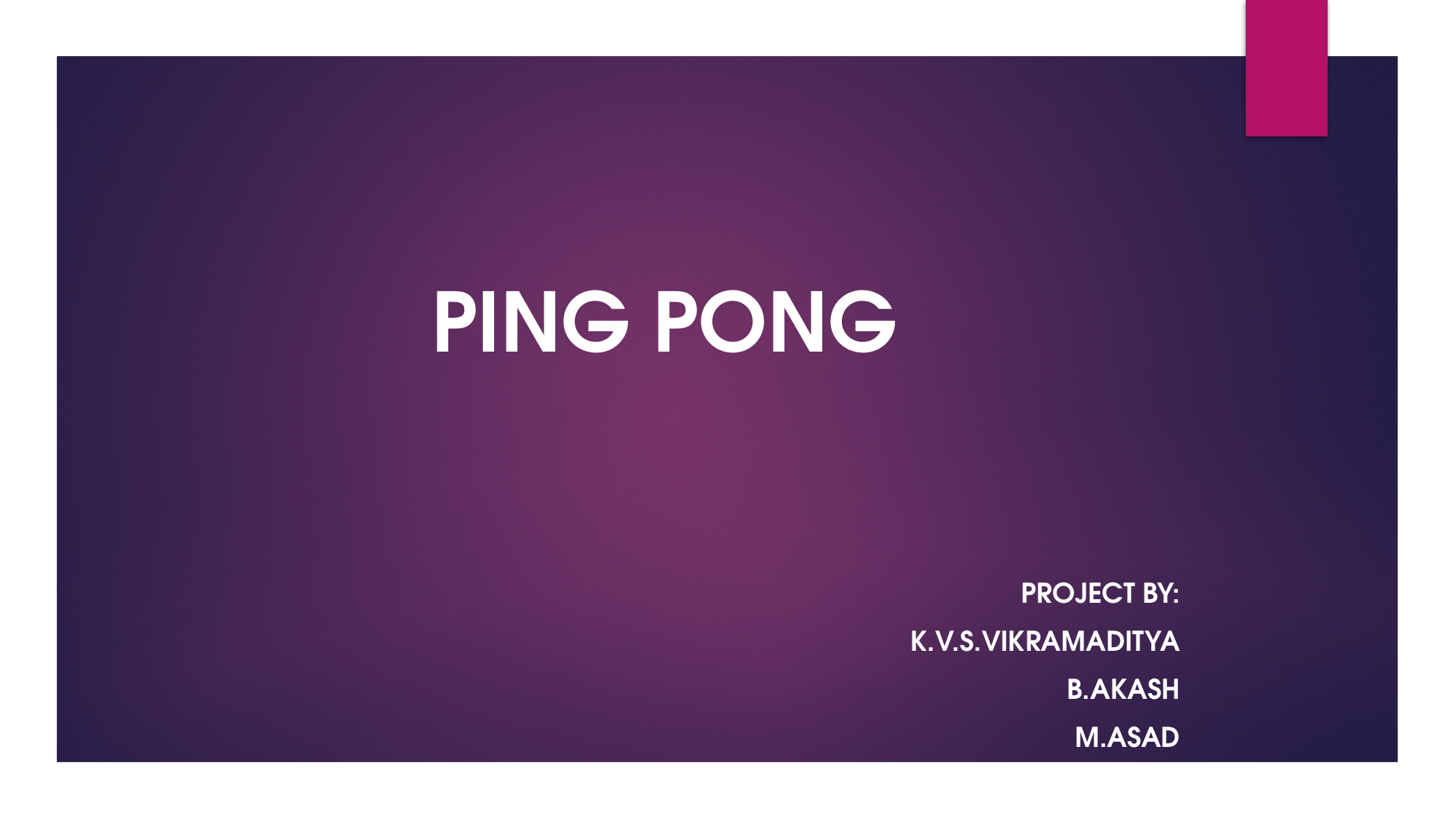

# PING PONG
PROJECT BY:
K.V.S.VIKRAMADITYA
B.AKASH
M.ASAD